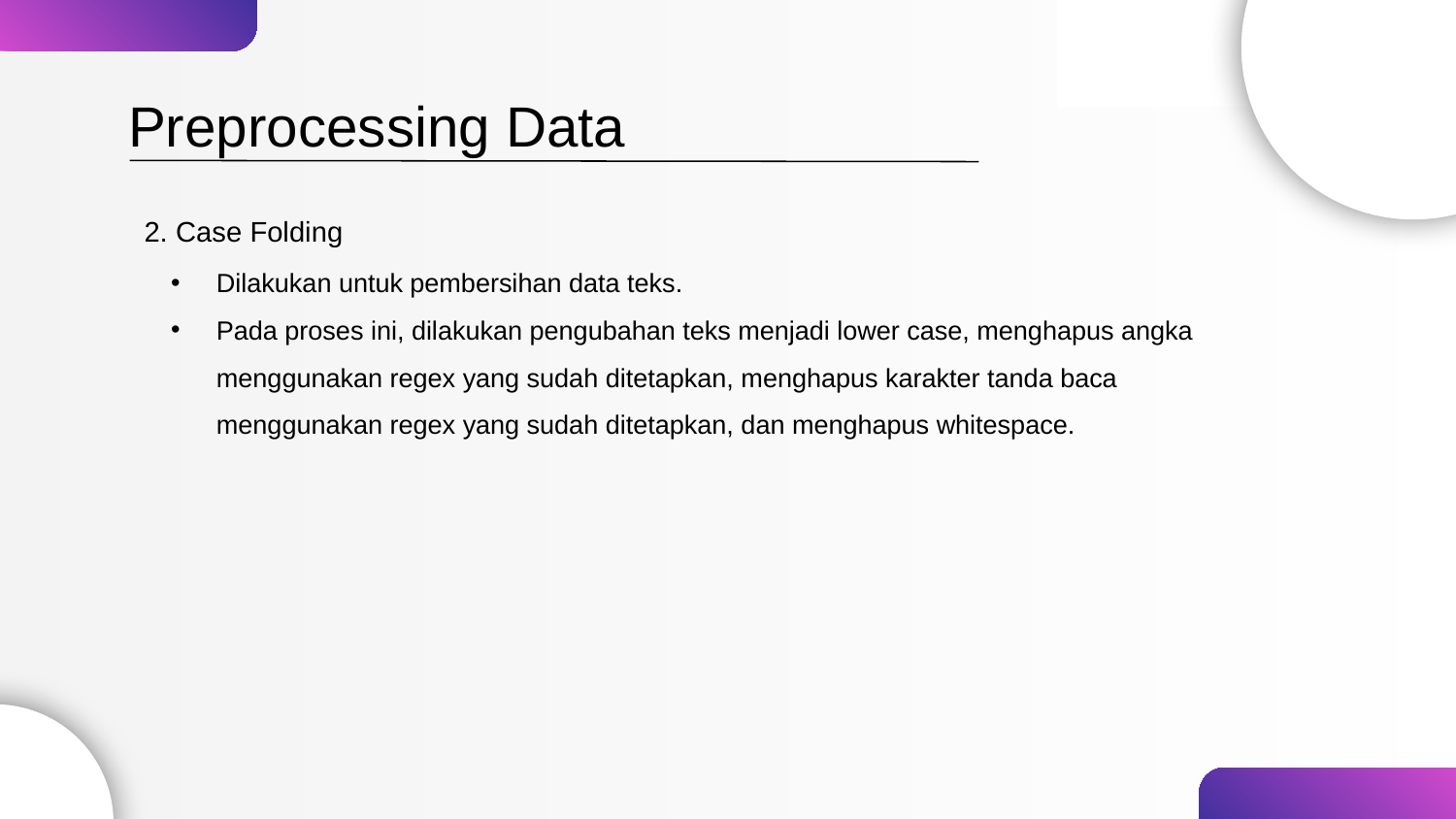

# Preprocessing Data
2. Case Folding
Dilakukan untuk pembersihan data teks.
Pada proses ini, dilakukan pengubahan teks menjadi lower case, menghapus angka menggunakan regex yang sudah ditetapkan, menghapus karakter tanda baca menggunakan regex yang sudah ditetapkan, dan menghapus whitespace.